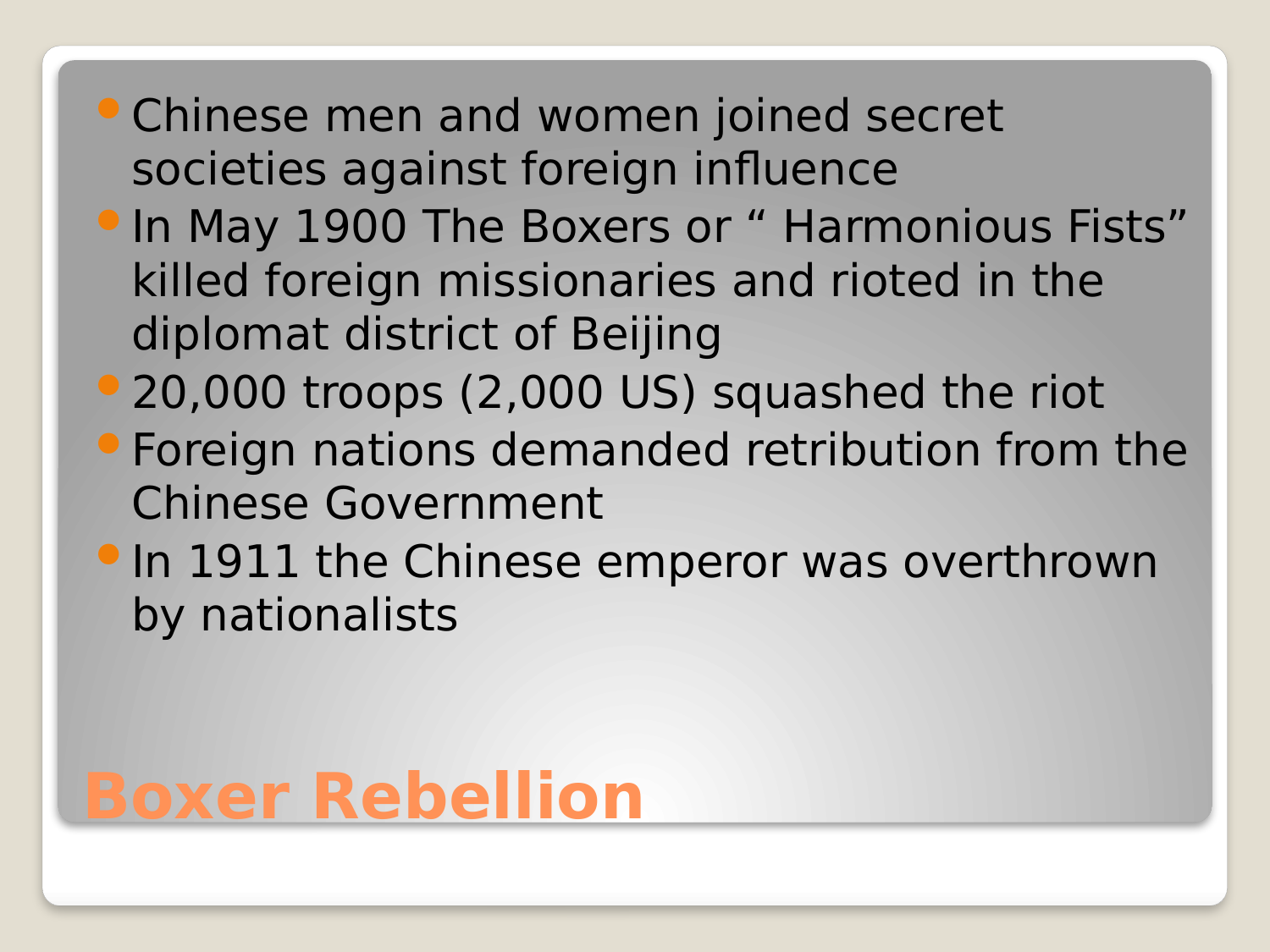

Chinese men and women joined secret societies against foreign influence
In May 1900 The Boxers or “ Harmonious Fists” killed foreign missionaries and rioted in the diplomat district of Beijing
20,000 troops (2,000 US) squashed the riot
Foreign nations demanded retribution from the Chinese Government
In 1911 the Chinese emperor was overthrown by nationalists
# Boxer Rebellion